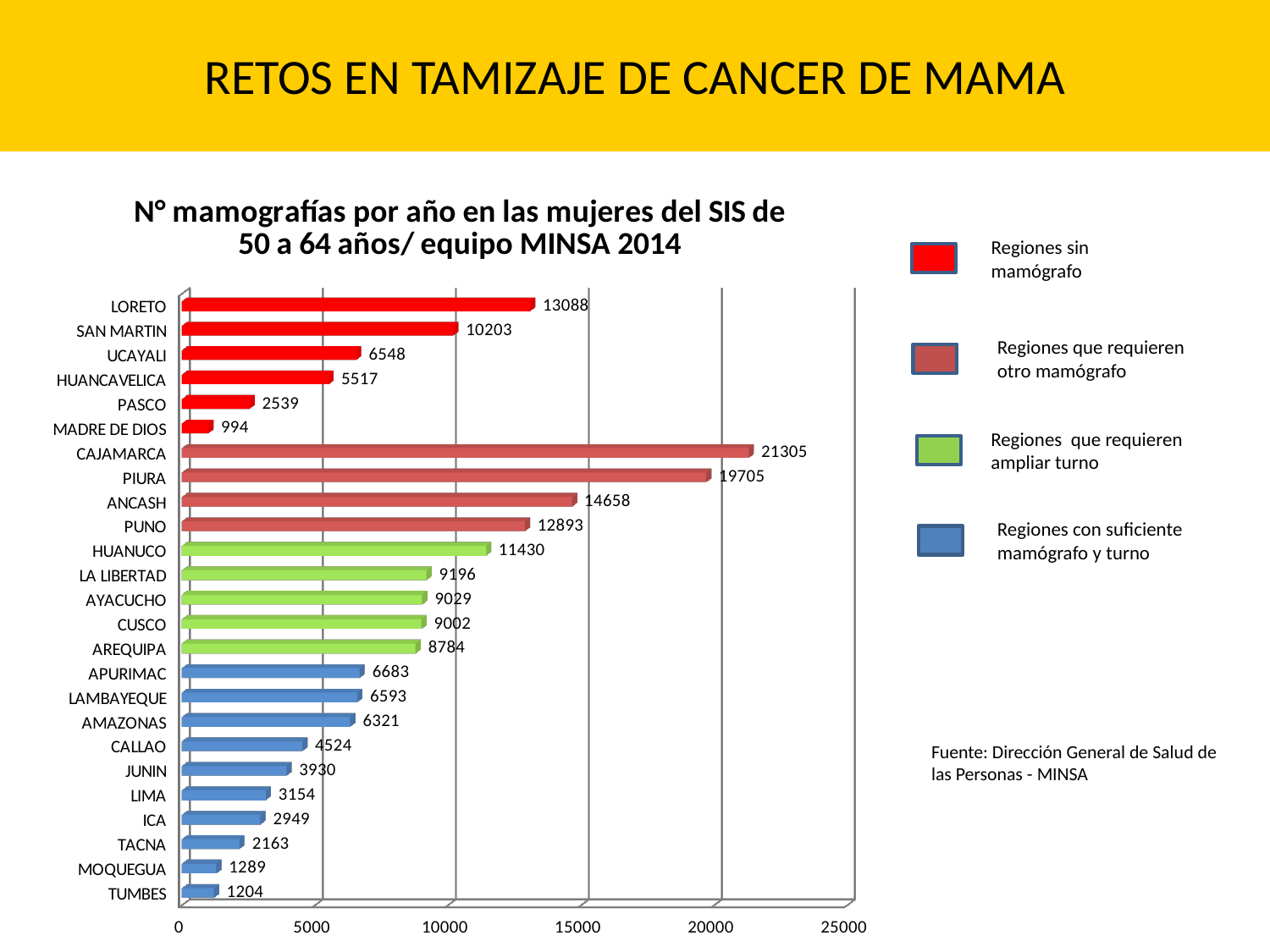

RETOS EN TAMIZAJE DE CANCER DE MAMA

[unsupported chart]

Regiones sin mamógrafo

Regiones que requieren otro mamógrafo

Regiones  que requieren ampliar turno

Regiones con suficiente mamógrafo y turno

Fuente: Dirección General de Salud de las Personas - MINSA